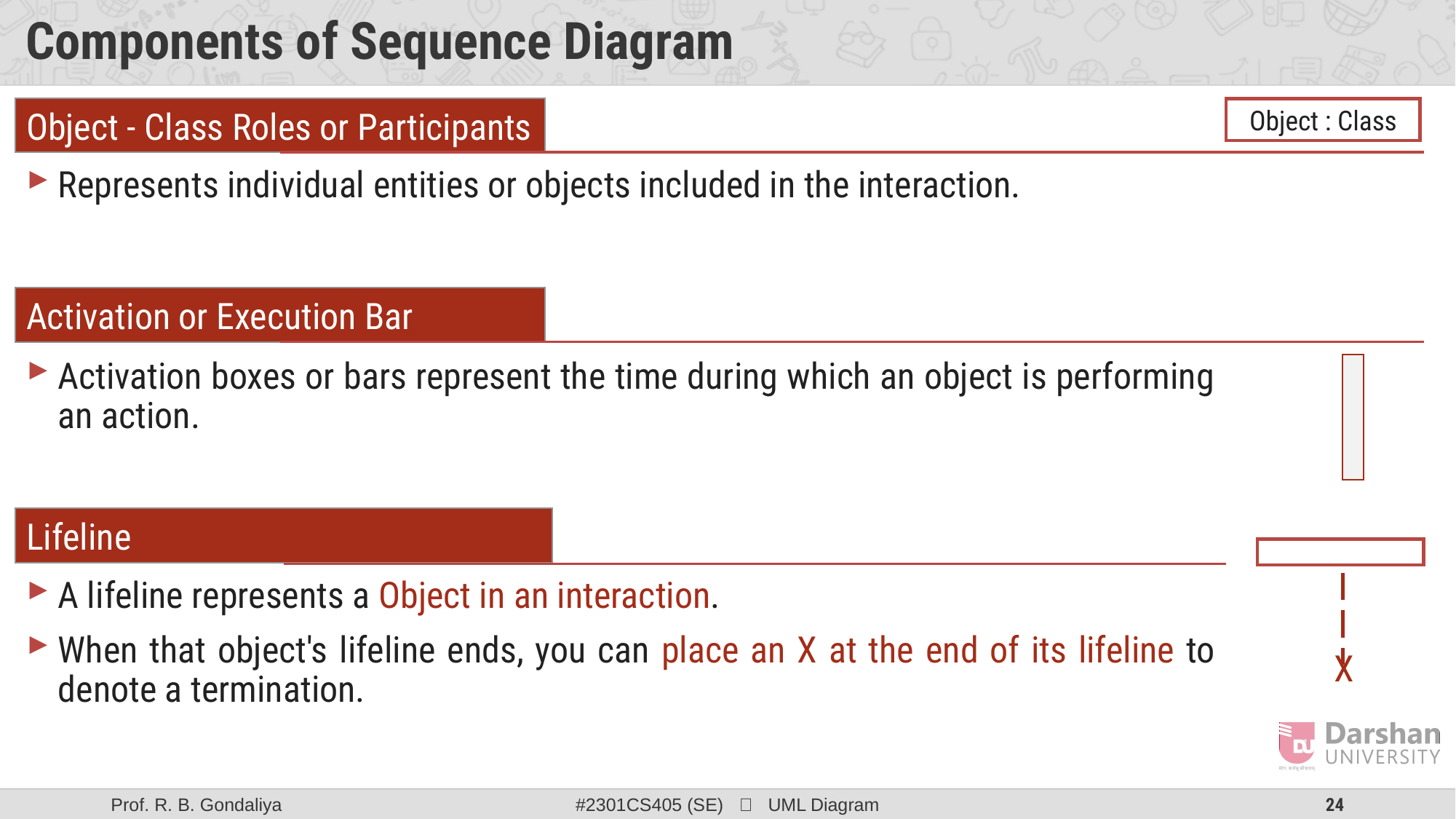

# Components of Sequence Diagram
Object - Class Roles or Participants
Object : Class
Represents individual entities or objects included in the interaction.
Activation or Execution Bar
Activation boxes or bars represent the time during which an object is performing an action.

Lifeline

A lifeline represents a Object in an interaction.
When that object's lifeline ends, you can place an X at the end of its lifeline to denote a termination.
X